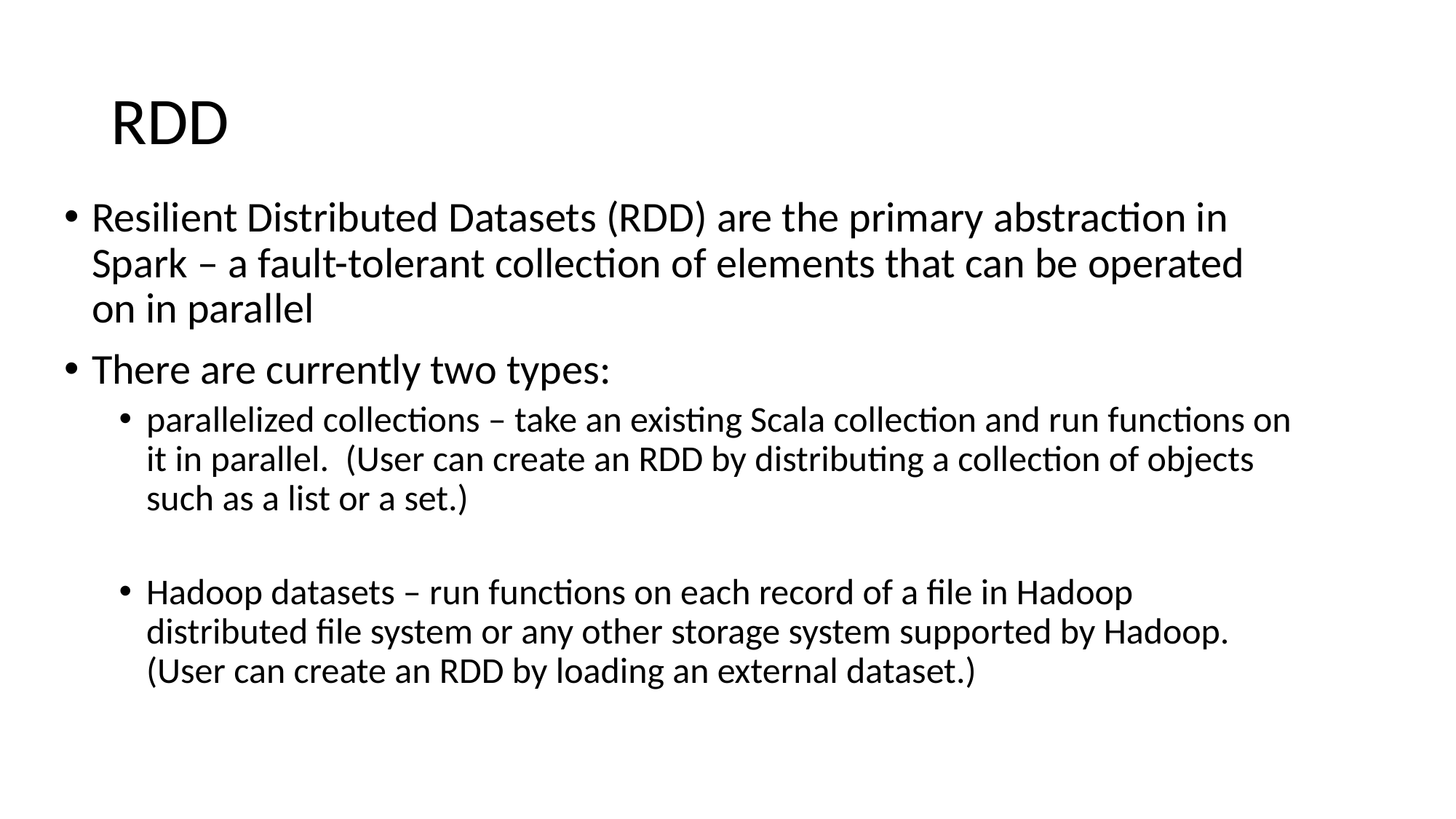

# RDD
Resilient Distributed Datasets (RDD) are the primary abstraction in Spark – a fault-tolerant collection of elements that can be operated on in parallel
There are currently two types:
parallelized collections – take an existing Scala collection and run functions on it in parallel.  (User can create an RDD by distributing a collection of objects such as a list or a set.)

Hadoop datasets – run functions on each record of a file in Hadoop distributed file system or any other storage system supported by Hadoop.  (User can create an RDD by loading an external dataset.)